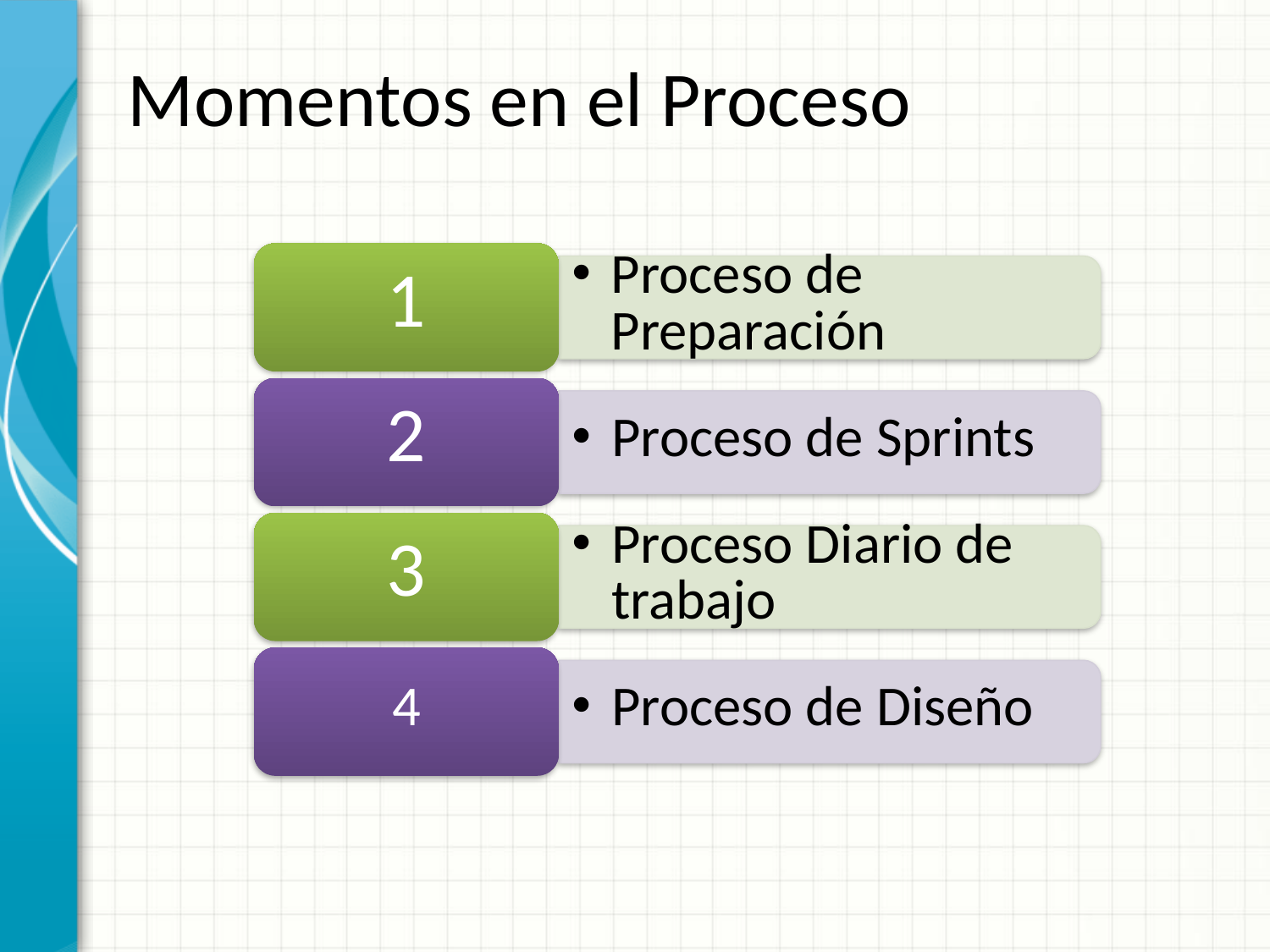

# Momentos en el Proceso
1
2
Proceso de Sprints
3
Proceso Diario de trabajo
Proceso de Preparación
4
Proceso de Diseño